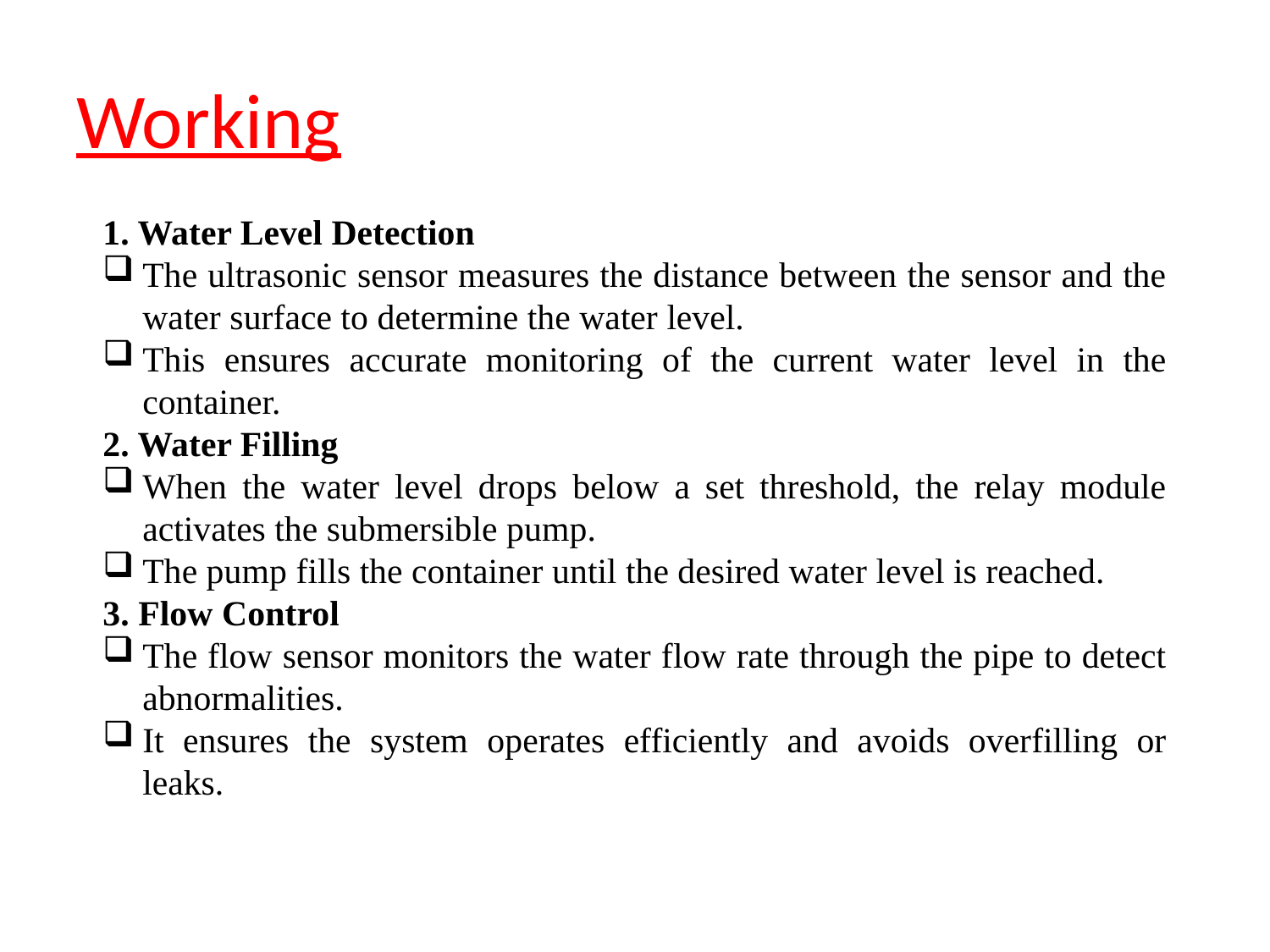

# Working
1. Water Level Detection
The ultrasonic sensor measures the distance between the sensor and the water surface to determine the water level.
This ensures accurate monitoring of the current water level in the container.
2. Water Filling
When the water level drops below a set threshold, the relay module activates the submersible pump.
The pump fills the container until the desired water level is reached.
3. Flow Control
The flow sensor monitors the water flow rate through the pipe to detect abnormalities.
It ensures the system operates efficiently and avoids overfilling or leaks.